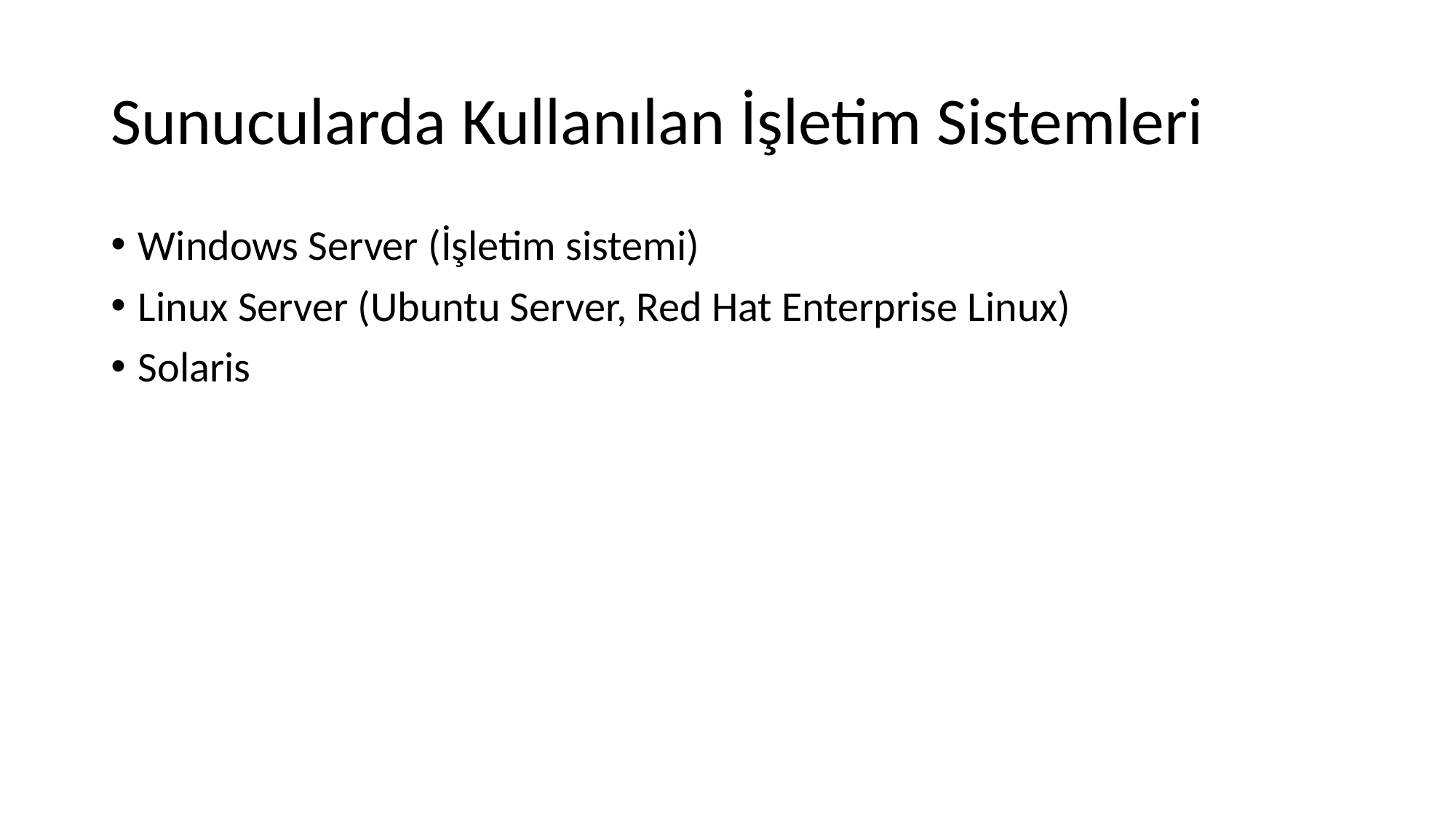

# Sunucularda Kullanılan İşletim Sistemleri
Windows Server (İşletim sistemi)
Linux Server (Ubuntu Server, Red Hat Enterprise Linux)
Solaris